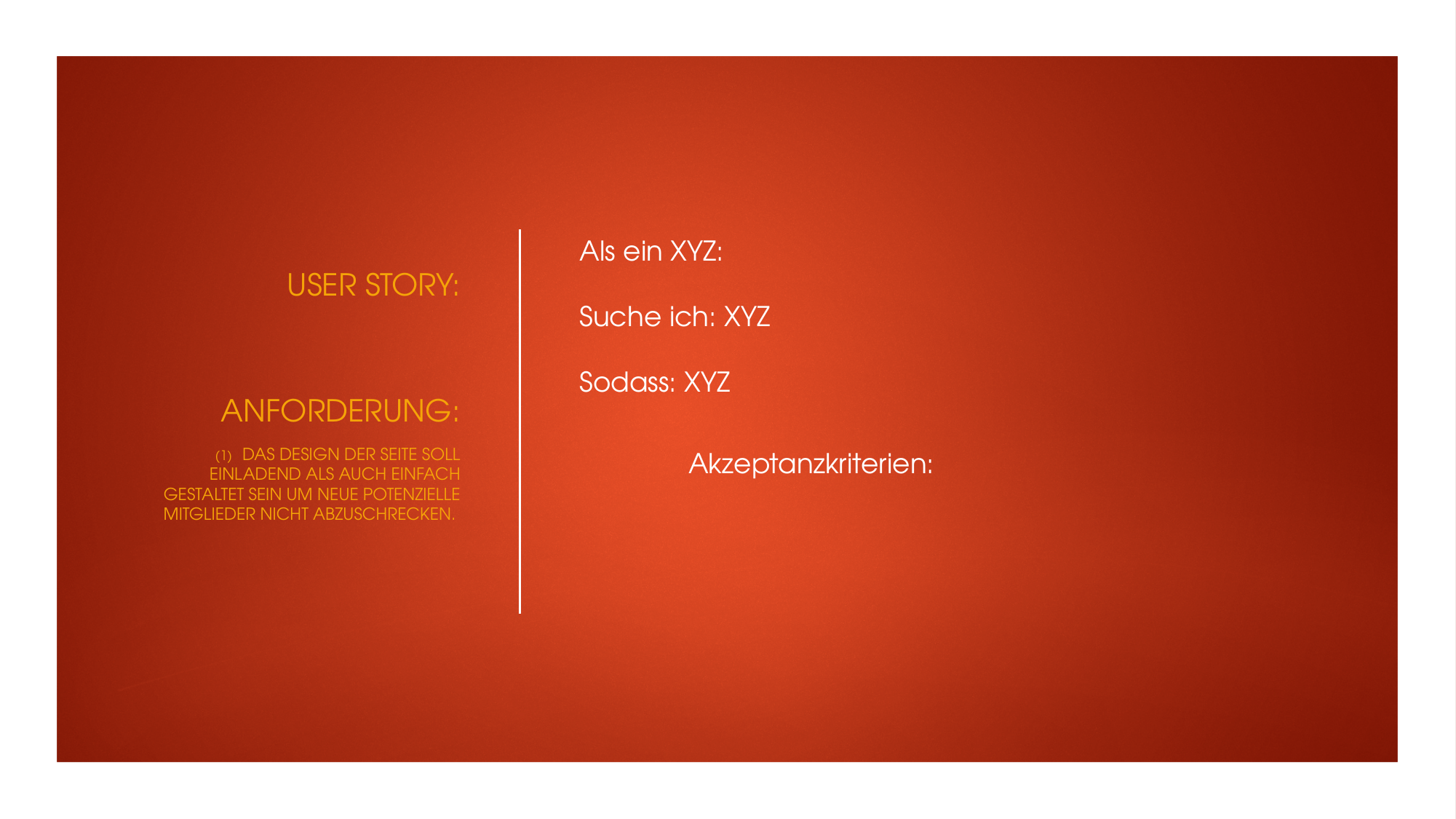

User story:

# Als ein XYZ: Suche ich: XYZ Sodass: XYZ
Anforderung:
Das Design der Seite soll einladend als auch einfach gestaltet sein um neue potenzielle Mitglieder nicht abzuschrecken.
	Akzeptanzkriterien: